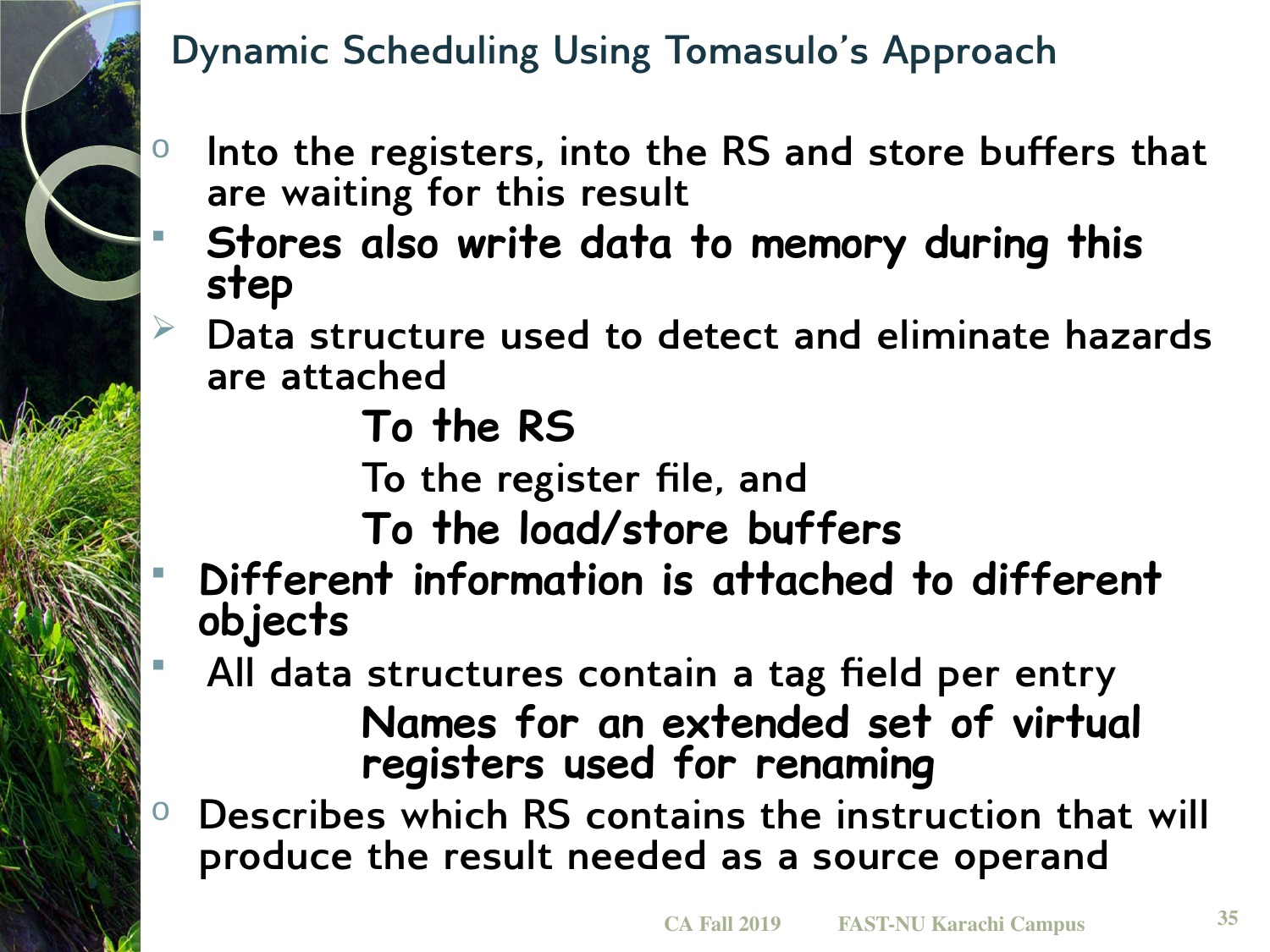

# Dynamic Scheduling Using Tomasulo’s Approach
Into the registers, into the RS and store buffers that are waiting for this result
Stores also write data to memory during this step
Data structure used to detect and eliminate hazards are attached
		To the RS
		To the register file, and
		To the load/store buffers
Different information is attached to different objects
All data structures contain a tag field per entry
		Names for an extended set of virtual 	registers used for renaming
Describes which RS contains the instruction that will produce the result needed as a source operand
CA Fall 2019
35
FAST-NU Karachi Campus